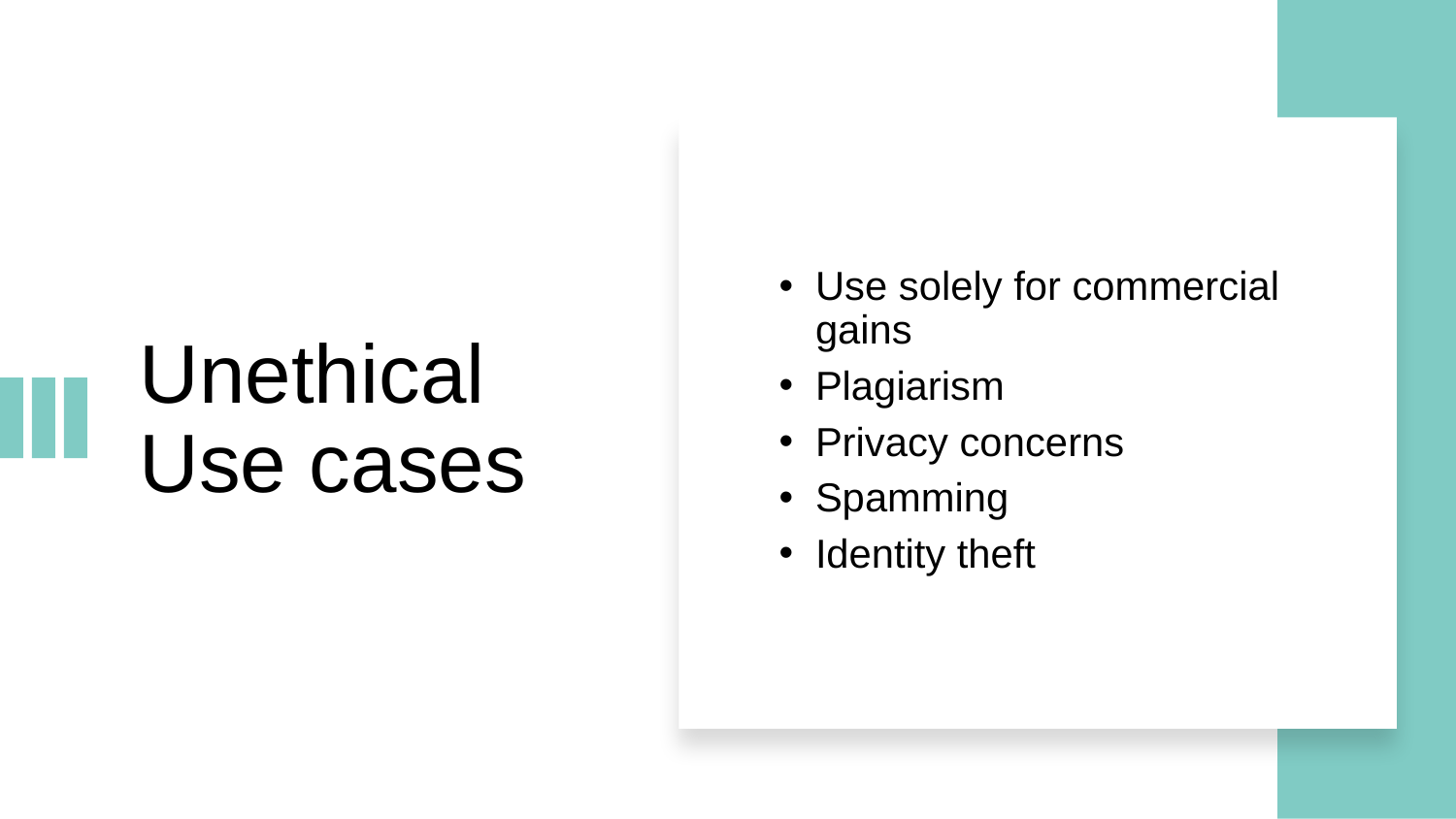

# Unethical Use cases
Use solely for commercial gains
Plagiarism
Privacy concerns
Spamming
Identity theft